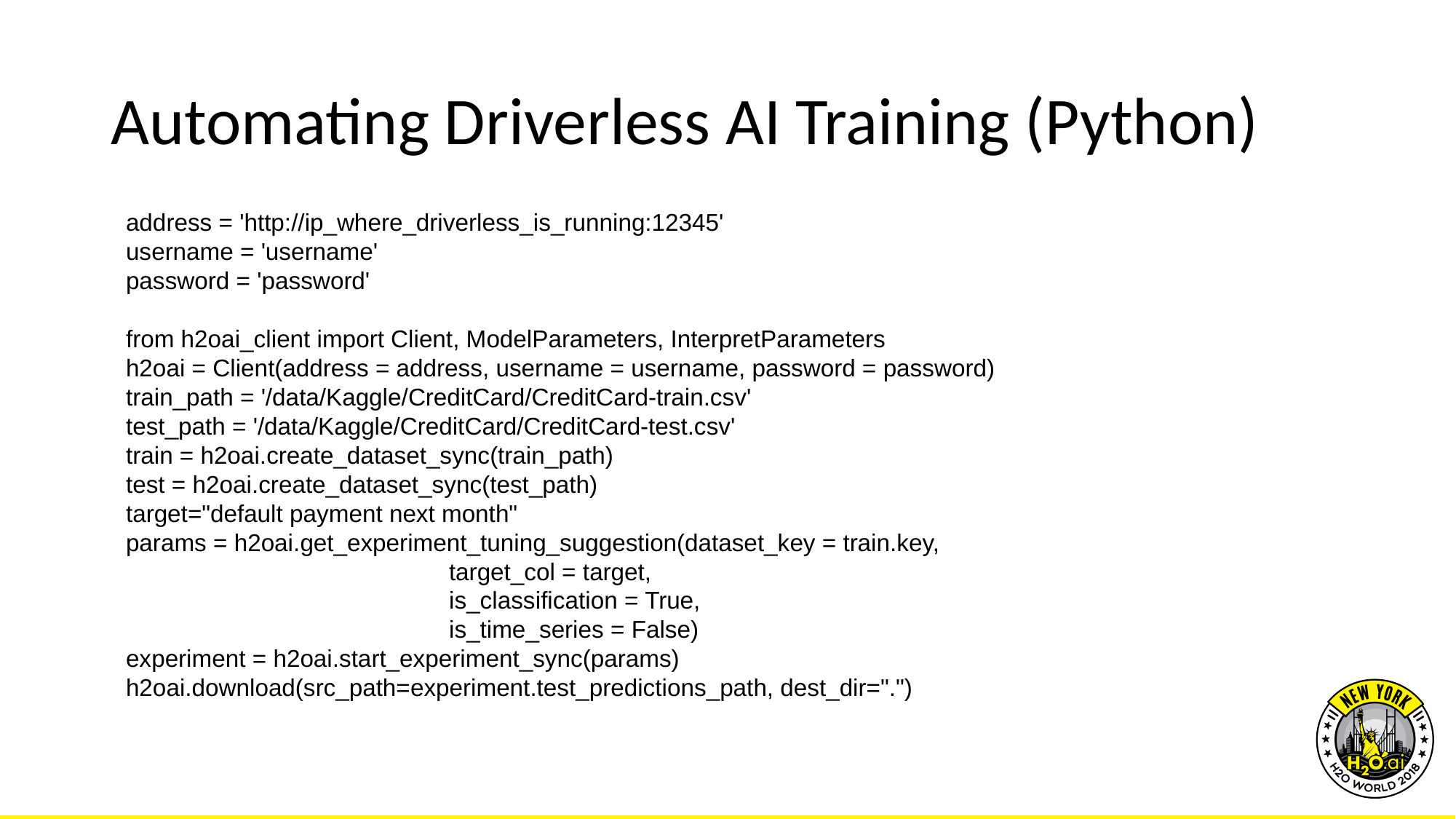

# Automating Driverless AI Training (Python)
address = 'http://ip_where_driverless_is_running:12345'
username = 'username'
password = 'password'

from h2oai_client import Client, ModelParameters, InterpretParameters
h2oai = Client(address = address, username = username, password = password)
train_path = '/data/Kaggle/CreditCard/CreditCard-train.csv'
test_path = '/data/Kaggle/CreditCard/CreditCard-test.csv'
train = h2oai.create_dataset_sync(train_path)
test = h2oai.create_dataset_sync(test_path)
target="default payment next month"
params = h2oai.get_experiment_tuning_suggestion(dataset_key = train.key,
                                                target_col = target,
                                                is_classification = True,
                                                is_time_series = False)
experiment = h2oai.start_experiment_sync(params)
h2oai.download(src_path=experiment.test_predictions_path, dest_dir=".")